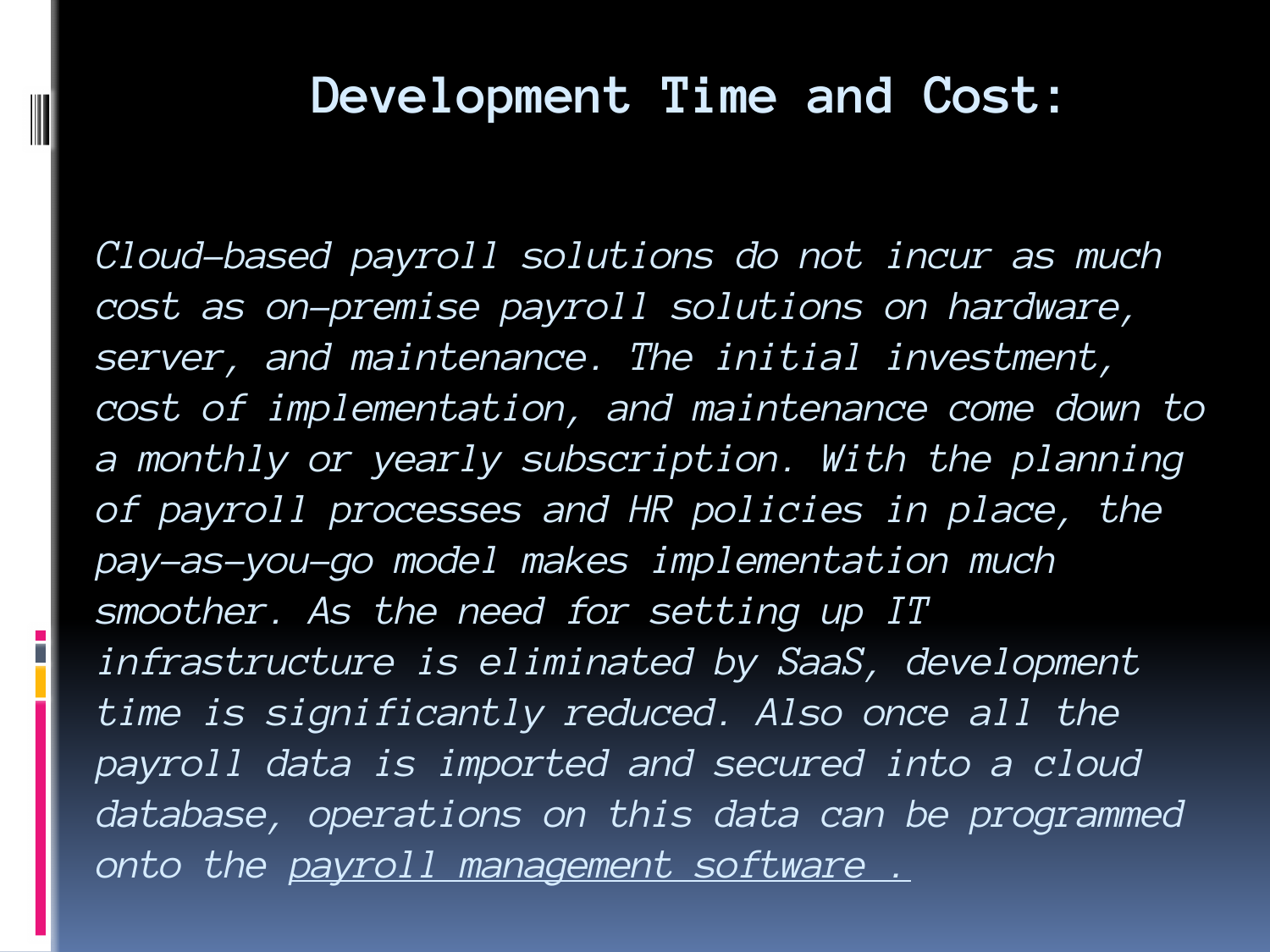

# Development Time and Cost: Cloud-based payroll solutions do not incur as much cost as on-premise payroll solutions on hardware, server, and maintenance. The initial investment, cost of implementation, and maintenance come down to a monthly or yearly subscription. With the planning of payroll processes and HR policies in place, the pay-as-you-go model makes implementation much smoother. As the need for setting up IT infrastructure is eliminated by SaaS, development time is significantly reduced. Also once all the payroll data is imported and secured into a cloud database, operations on this data can be programmed onto the payroll management software .